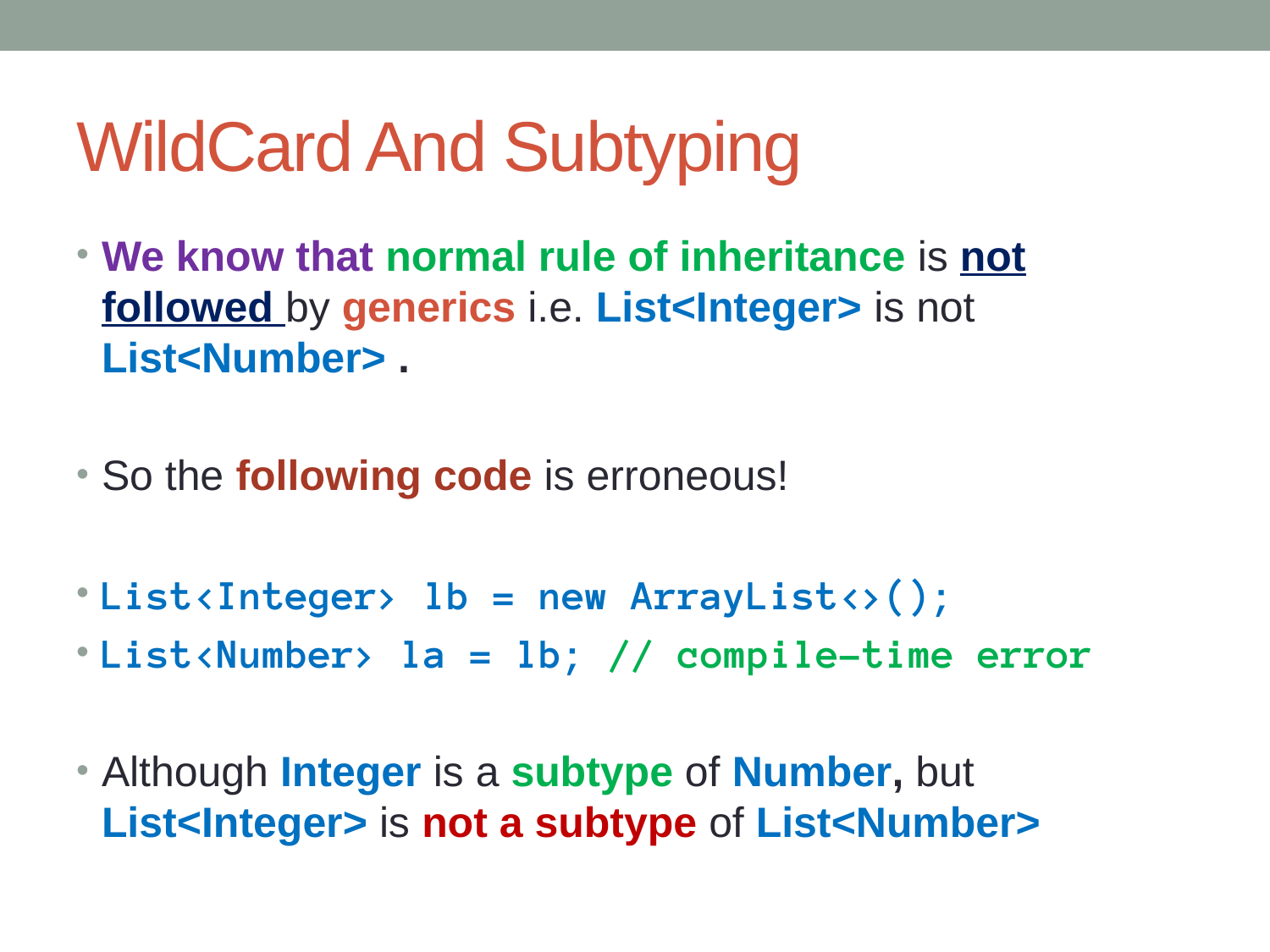

# WildCard And Subtyping
We know that normal rule of inheritance is not followed by generics i.e. List<Integer> is not List<Number> .

So the following code is erroneous!

List<Integer> lb = new ArrayList<>();
List<Number> la = lb; // compile-time error

Although Integer is a subtype of Number, but List<Integer> is not a subtype of List<Number>